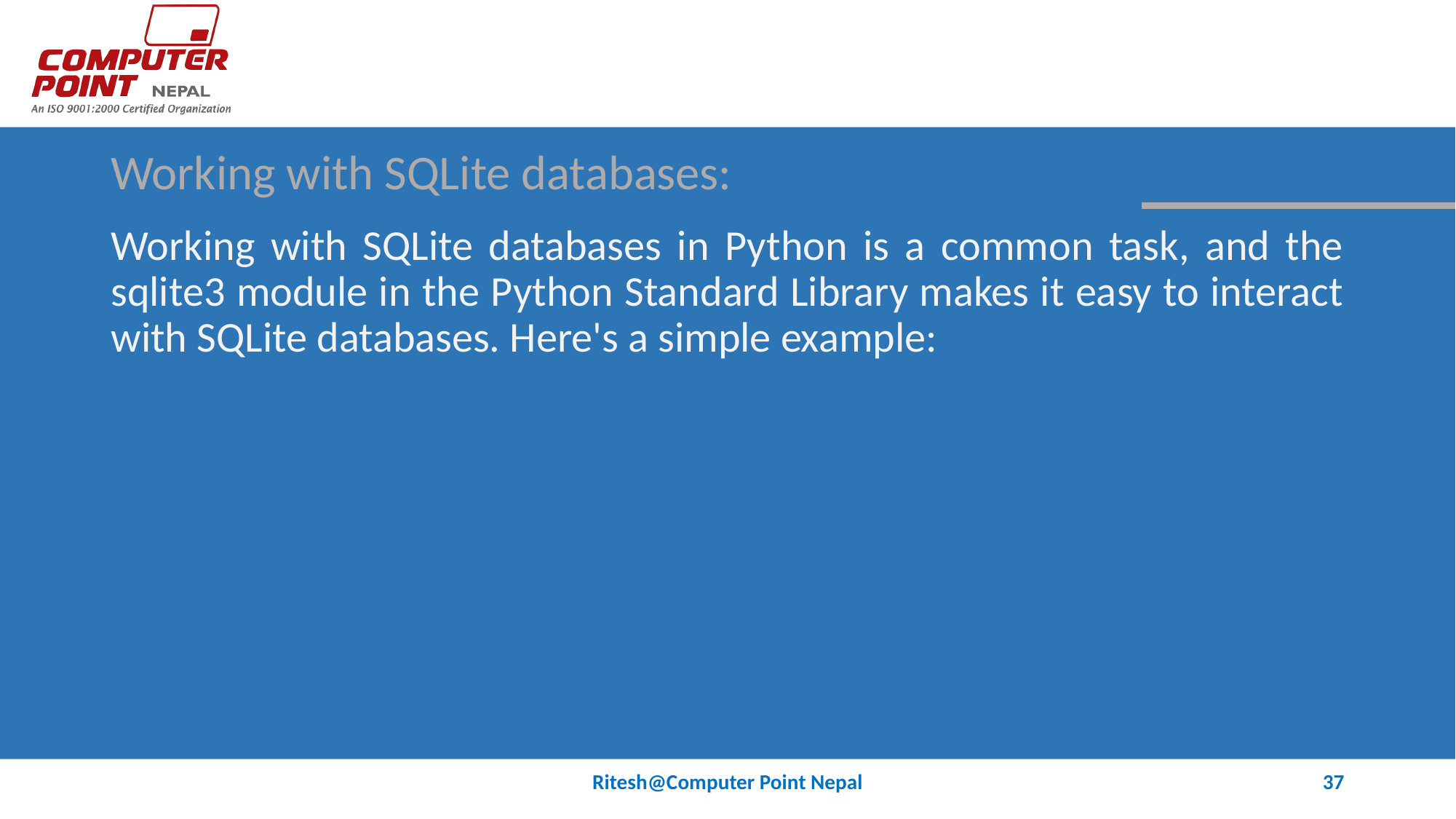

# Working with SQLite databases:
Working with SQLite databases in Python is a common task, and the sqlite3 module in the Python Standard Library makes it easy to interact with SQLite databases. Here's a simple example:

Ritesh@Computer Point Nepal

37